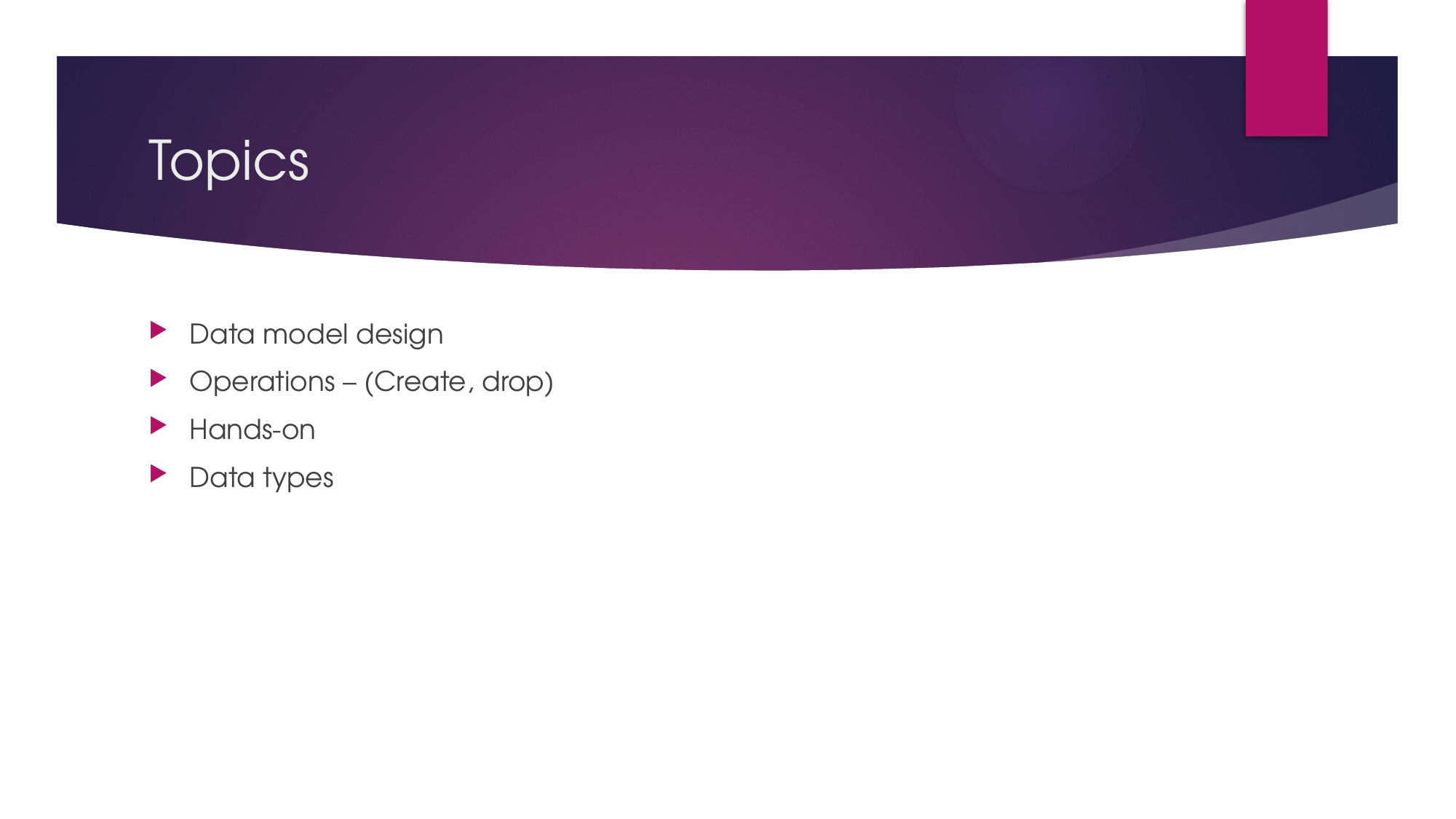

# Topics
Data model design
Operations – (Create, drop)
Hands-on
Data types